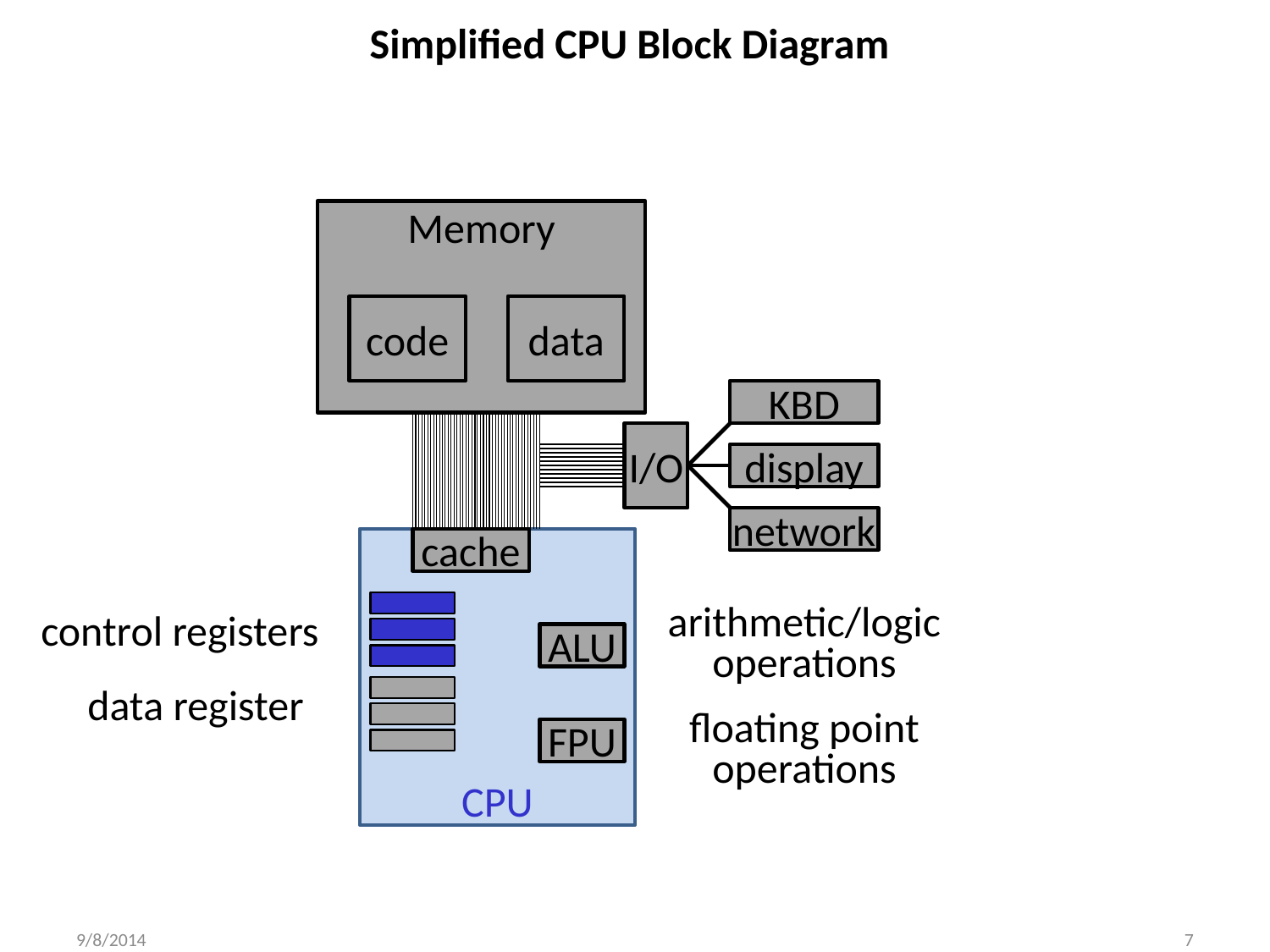

Simplified CPU Block Diagram
Memory
code
data
KBD
display
network
I/O
CPU
cache

control registers
ALU
arithmetic/logic operations

data register
FPU
floating point operations
9/8/2014
7